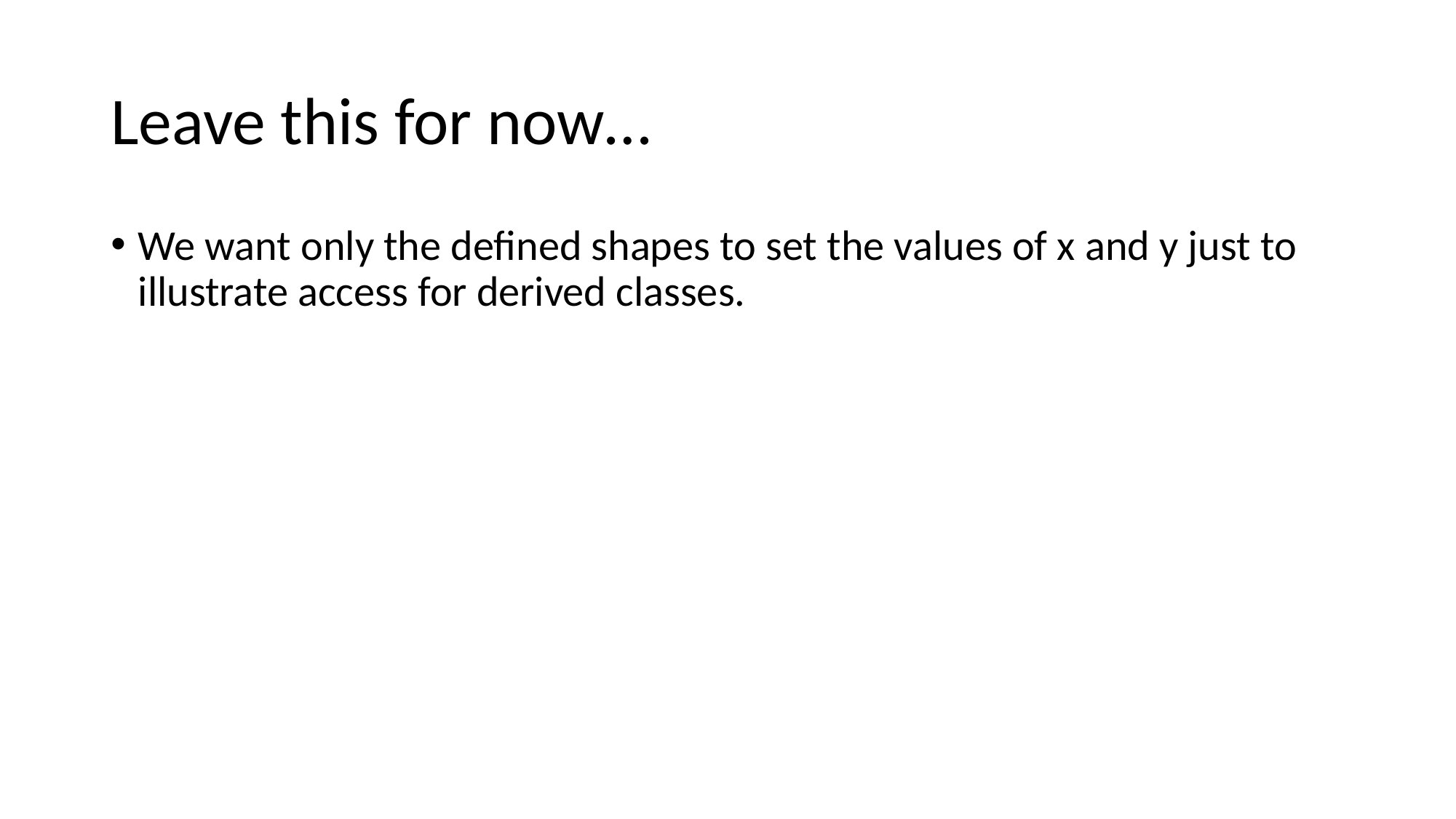

# Leave this for now…
We want only the defined shapes to set the values of x and y just to illustrate access for derived classes.